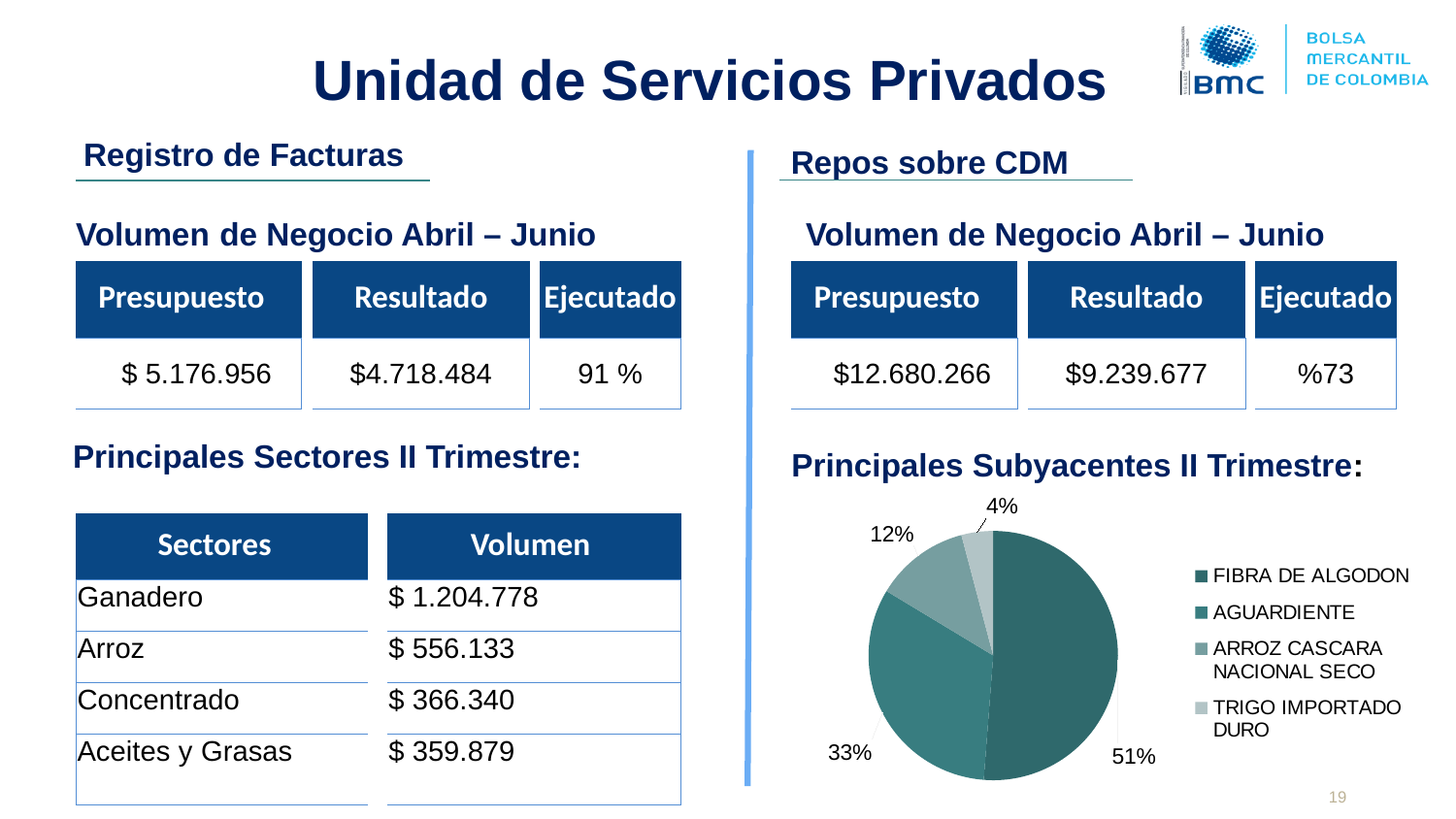

Unidad de Servicios Privados
Registro de Facturas
Repos sobre CDM
Volumen de Negocio Abril – Junio

Principales Sectores II Trimestre:

Volumen de Negocio Abril – Junio
| Presupuesto |  | Resultado |  | Ejecutado |
| --- | --- | --- | --- | --- |
| $ 5.176.956 |  | $4.718.484 |  | 91 % |
| Presupuesto |  | Resultado |  | Ejecutado |
| --- | --- | --- | --- | --- |
| $12.680.266 |  | $9.239.677 |  | %73 |
Principales Subyacentes II Trimestre:

### Chart

| Category |  |
|---|---|
| FIBRA DE ALGODON  | 4587223415000000.0 |
| AGUARDIENTE  | 2904747384000000.0 |
| ARROZ CASCARA NACIONAL SECO | 1096005087000000.0 |
| TRIGO IMPORTADO DURO   | 368411550000000.0 |
| Sectores |  | Volumen |
| --- | --- | --- |
| Ganadero |  | $ 1.204.778 |
| Arroz |  | $ 556.133 |
| Concentrado |  | $ 366.340 |
| Aceites y Grasas |  | $ 359.879 |